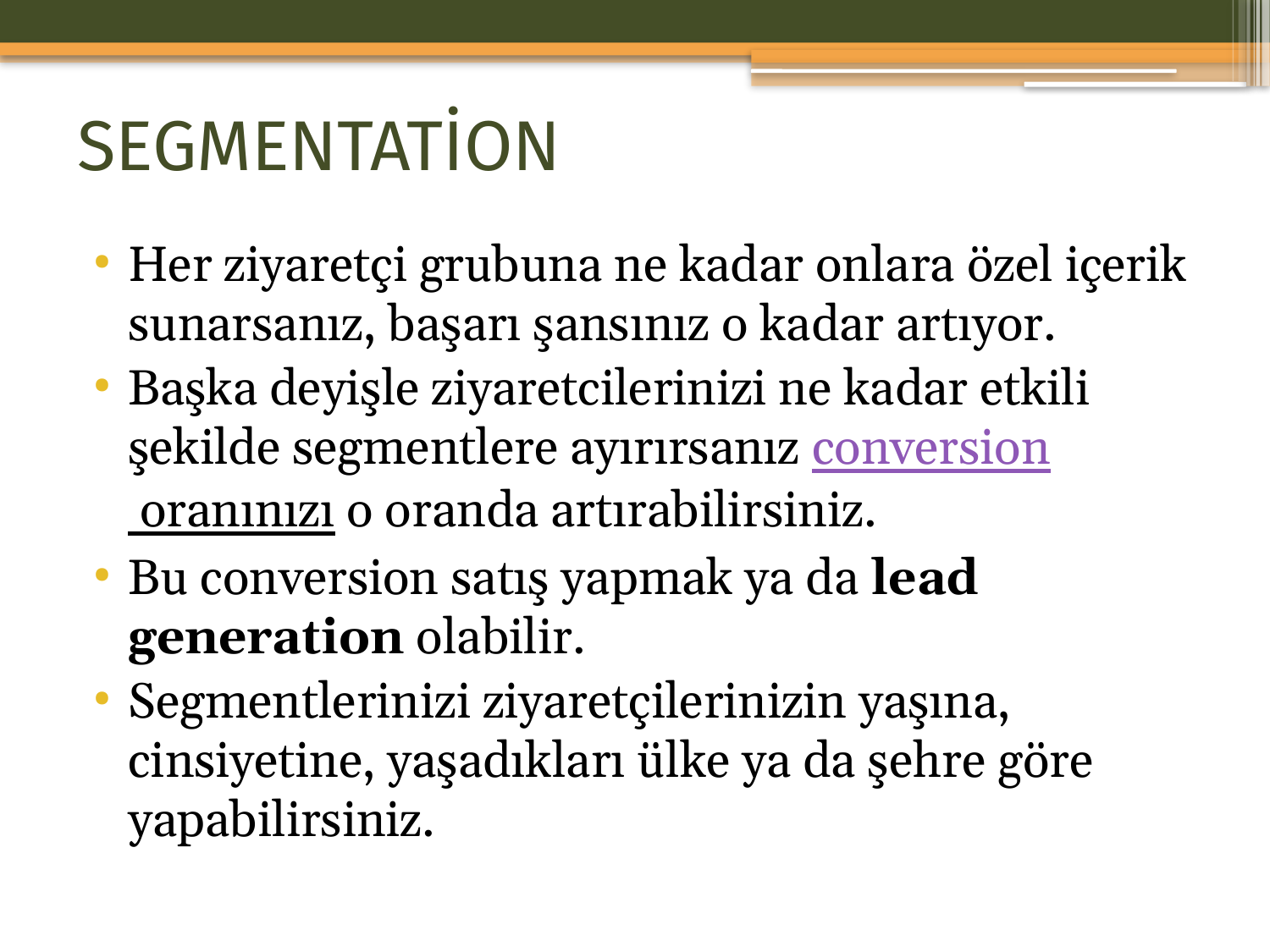

# SEGMENTATİON
Her ziyaretçi grubuna ne kadar onlara özel içerik sunarsanız, başarı şansınız o kadar artıyor.
Başka deyişle ziyaretcilerinizi ne kadar etkili şekilde segmentlere ayırırsanız conversion oranınızı o oranda artırabilirsiniz.
Bu conversion satış yapmak ya da lead generation olabilir.
Segmentlerinizi ziyaretçilerinizin yaşına, cinsiyetine, yaşadıkları ülke ya da şehre göre yapabilirsiniz.